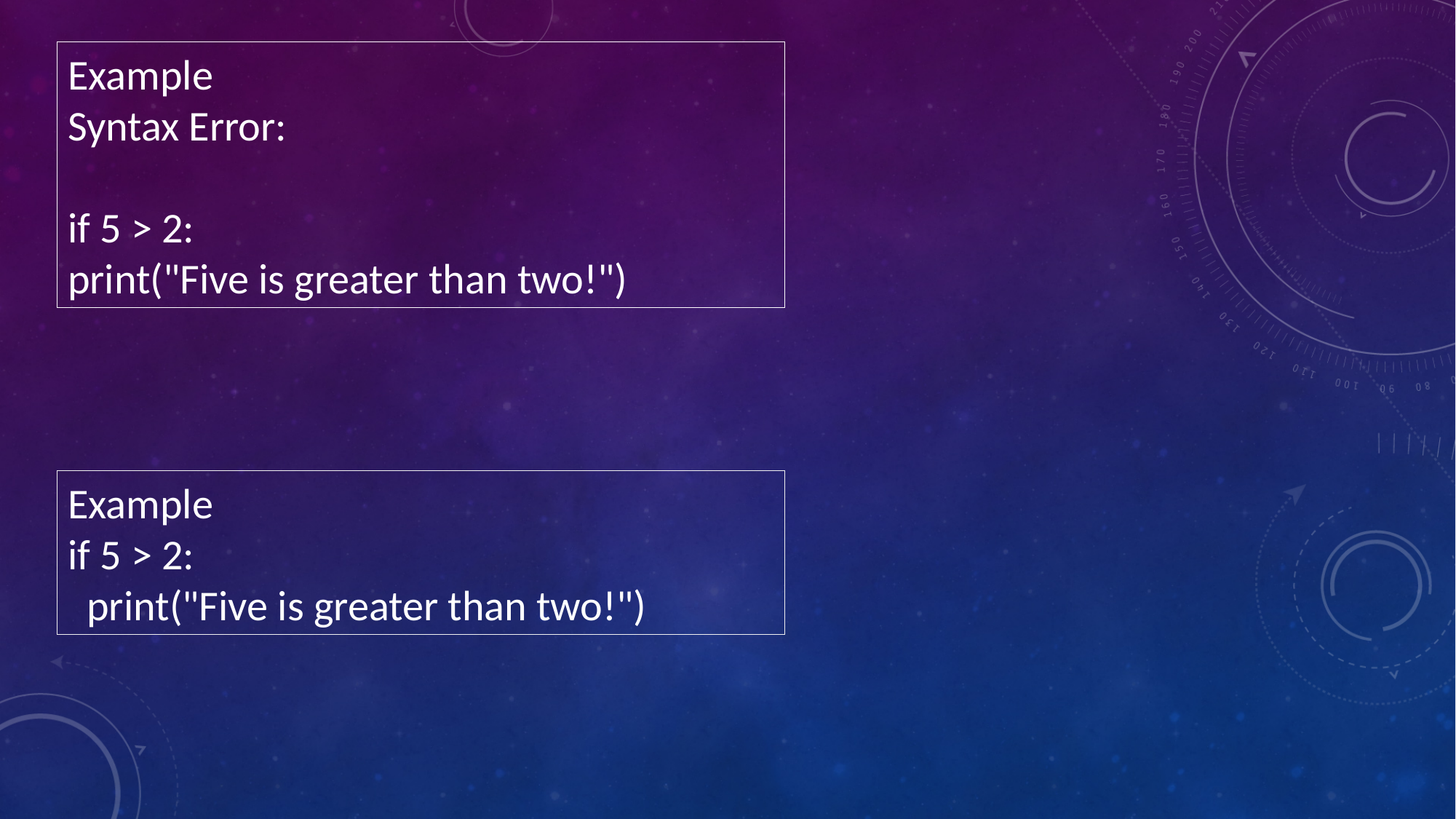

Example
Syntax Error:

if 5 > 2:
print("Five is greater than two!")
Example
if 5 > 2:
  print("Five is greater than two!")